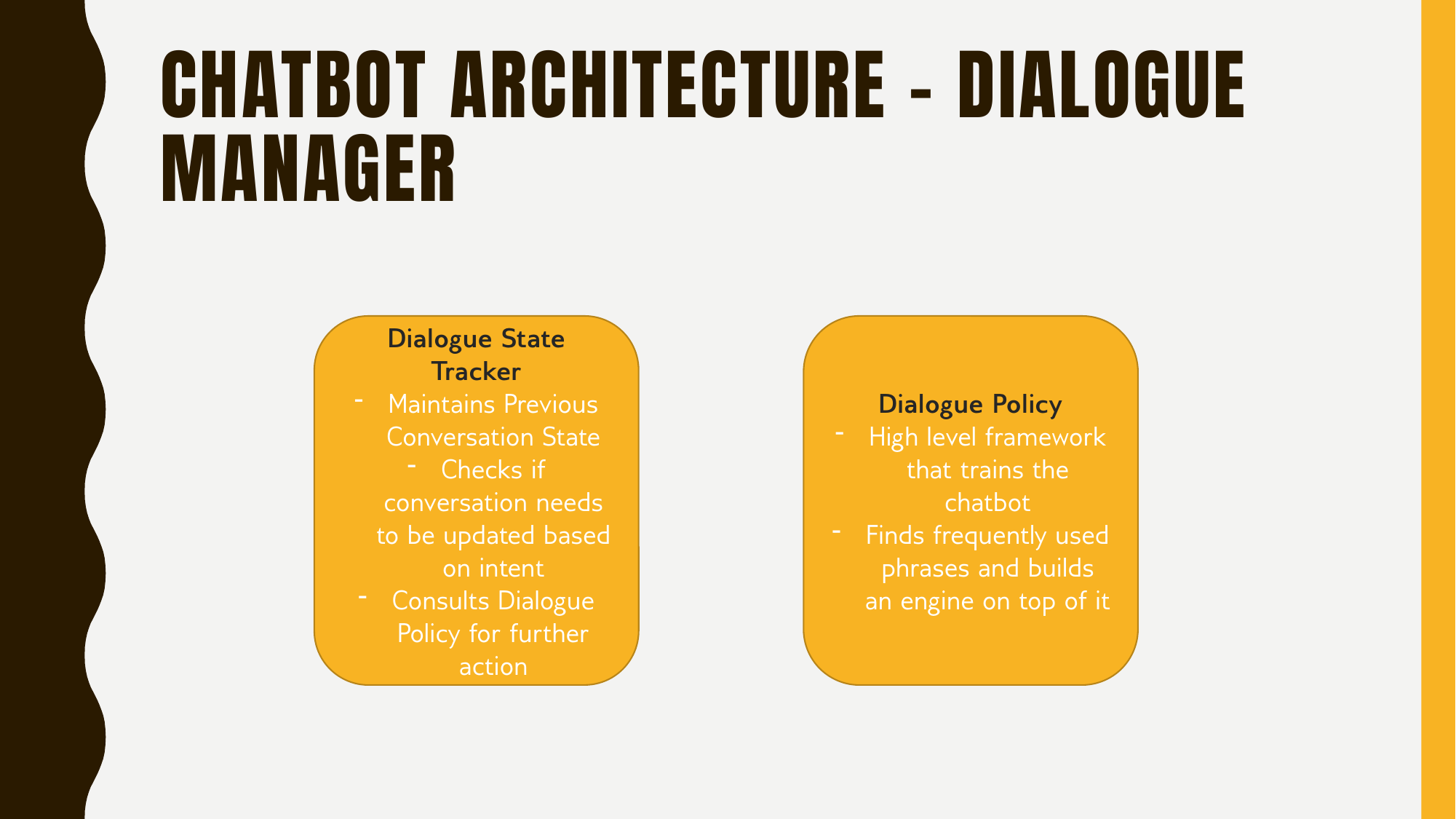

# Chatbot architecture – Dialogue Manager
Dialogue State Tracker
Maintains Previous Conversation State
Checks if conversation needs to be updated based on intent
Consults Dialogue Policy for further action
Dialogue Policy
High level framework that trains the chatbot
Finds frequently used phrases and builds an engine on top of it